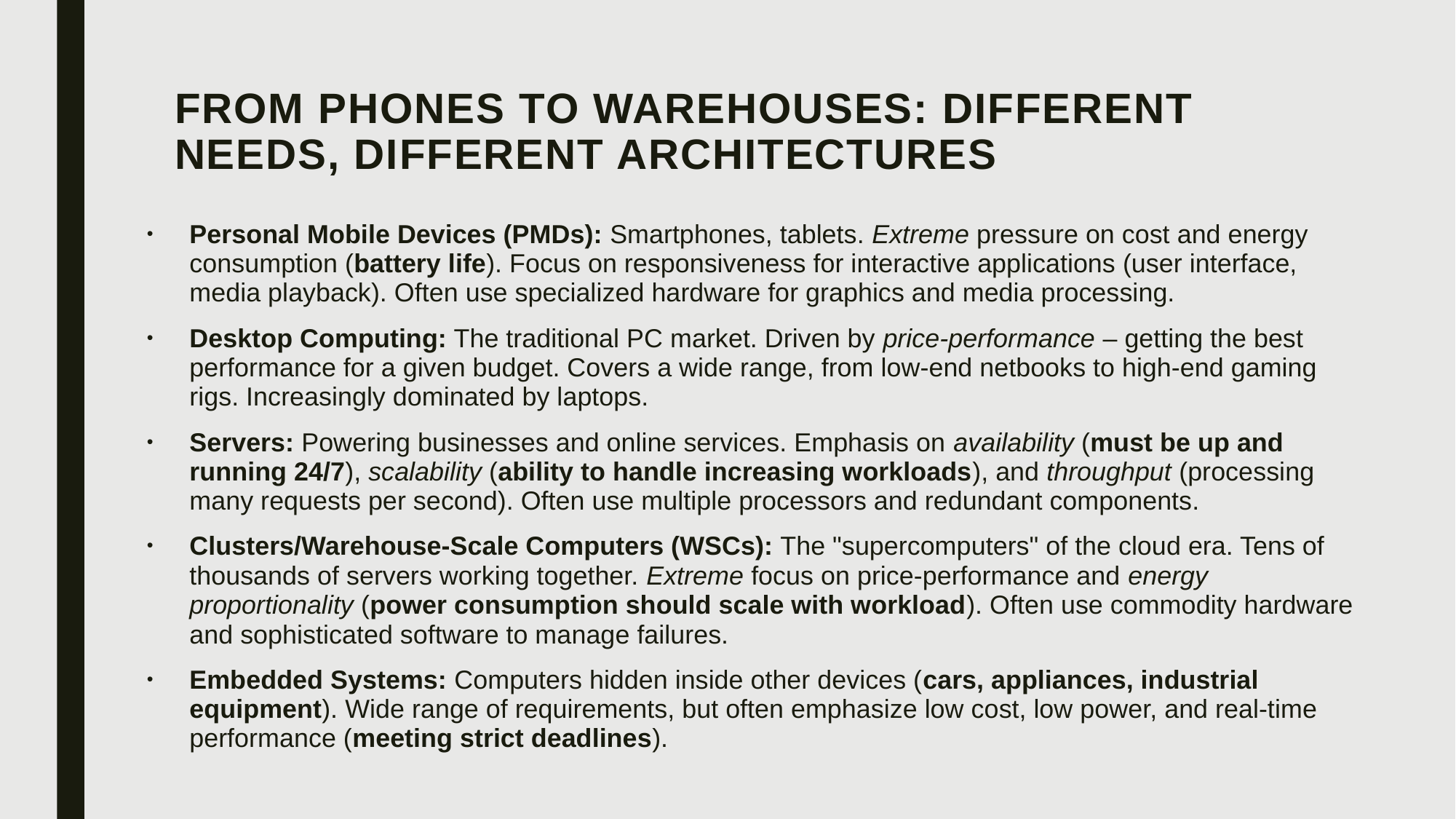

# From Phones to Warehouses: Different Needs, Different Architectures
Personal Mobile Devices (PMDs): Smartphones, tablets. Extreme pressure on cost and energy consumption (battery life). Focus on responsiveness for interactive applications (user interface, media playback). Often use specialized hardware for graphics and media processing.
Desktop Computing: The traditional PC market. Driven by price-performance – getting the best performance for a given budget. Covers a wide range, from low-end netbooks to high-end gaming rigs. Increasingly dominated by laptops.
Servers: Powering businesses and online services. Emphasis on availability (must be up and running 24/7), scalability (ability to handle increasing workloads), and throughput (processing many requests per second). Often use multiple processors and redundant components.
Clusters/Warehouse-Scale Computers (WSCs): The "supercomputers" of the cloud era. Tens of thousands of servers working together. Extreme focus on price-performance and energy proportionality (power consumption should scale with workload). Often use commodity hardware and sophisticated software to manage failures.
Embedded Systems: Computers hidden inside other devices (cars, appliances, industrial equipment). Wide range of requirements, but often emphasize low cost, low power, and real-time performance (meeting strict deadlines).